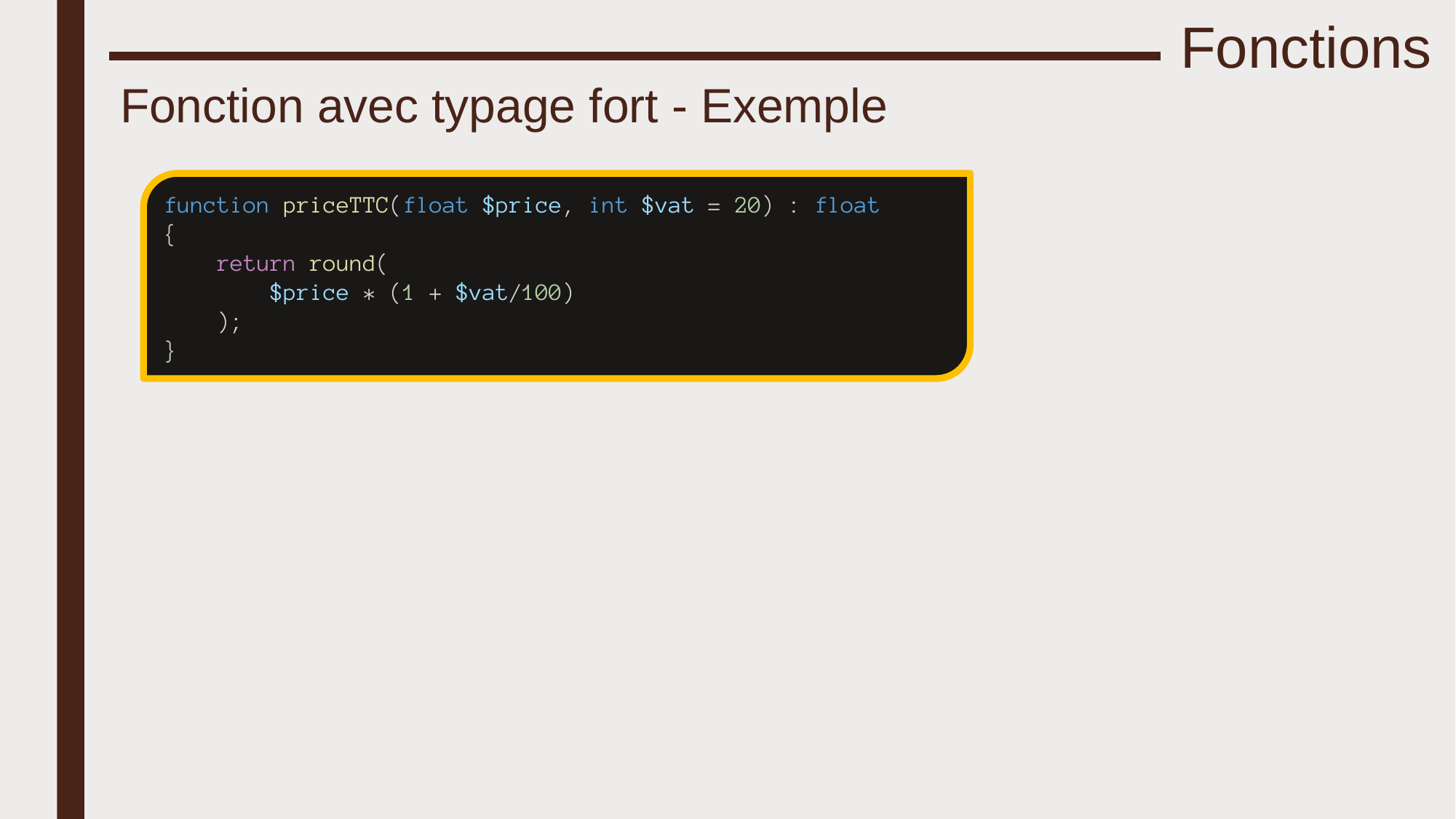

# Fonctions
Fonction avec typage fort - Exemple

function priceTTC(float $price, int $vat = 20) : float
{
    return round(
        $price * (1 + $vat/100)
    );
}